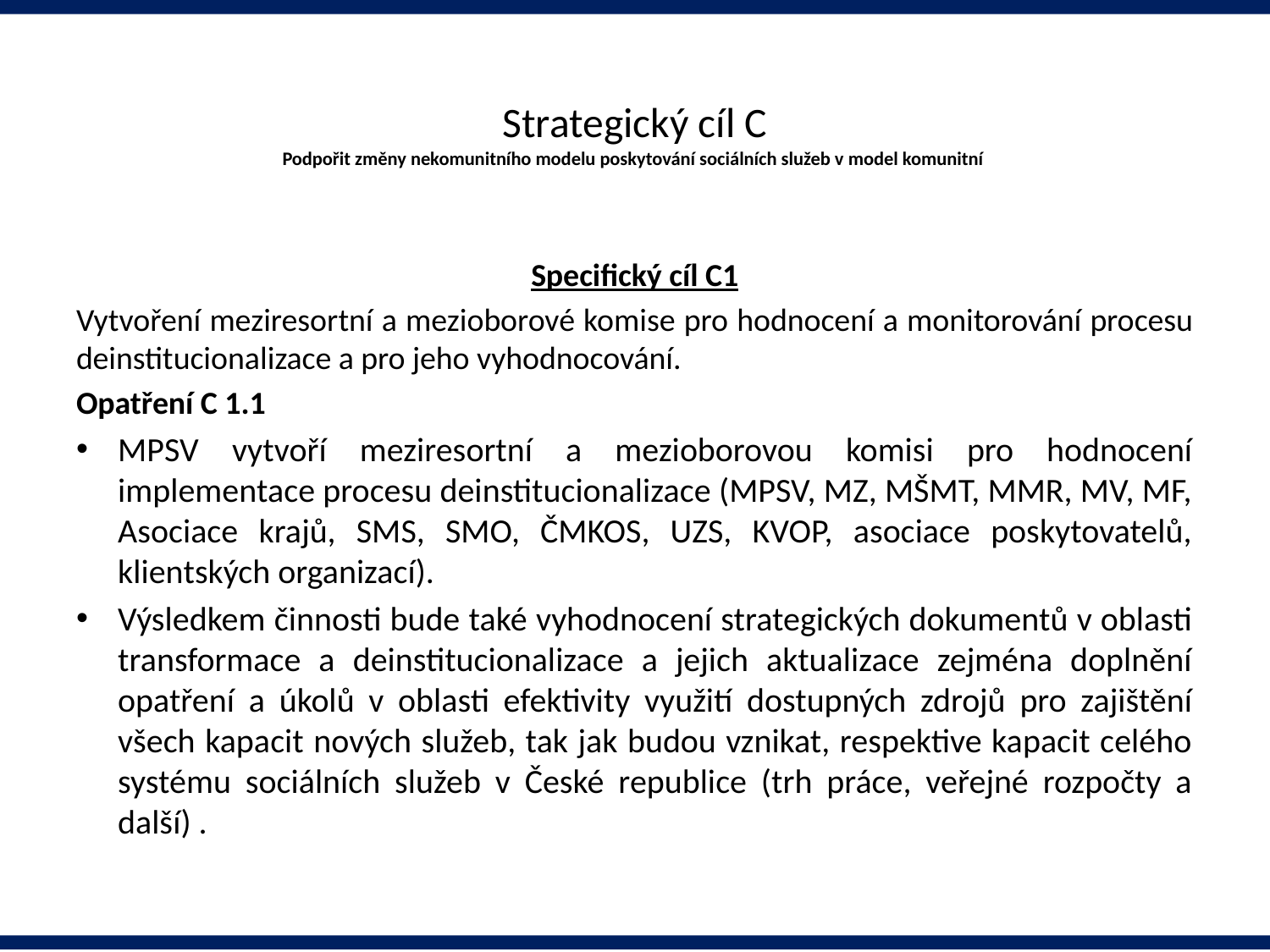

# Strategický cíl C Podpořit změny nekomunitního modelu poskytování sociálních služeb v model komunitní

Specifický cíl C1
Vytvoření meziresortní a mezioborové komise pro hodnocení a monitorování procesu deinstitucionalizace a pro jeho vyhodnocování.
Opatření C 1.1
MPSV vytvoří meziresortní a mezioborovou komisi pro hodnocení implementace procesu deinstitucionalizace (MPSV, MZ, MŠMT, MMR, MV, MF, Asociace krajů, SMS, SMO, ČMKOS, UZS, KVOP, asociace poskytovatelů, klientských organizací).
Výsledkem činnosti bude také vyhodnocení strategických dokumentů v oblasti transformace a deinstitucionalizace a jejich aktualizace zejména doplnění opatření a úkolů v oblasti efektivity využití dostupných zdrojů pro zajištění všech kapacit nových služeb, tak jak budou vznikat, respektive kapacit celého systému sociálních služeb v České republice (trh práce, veřejné rozpočty a další) .